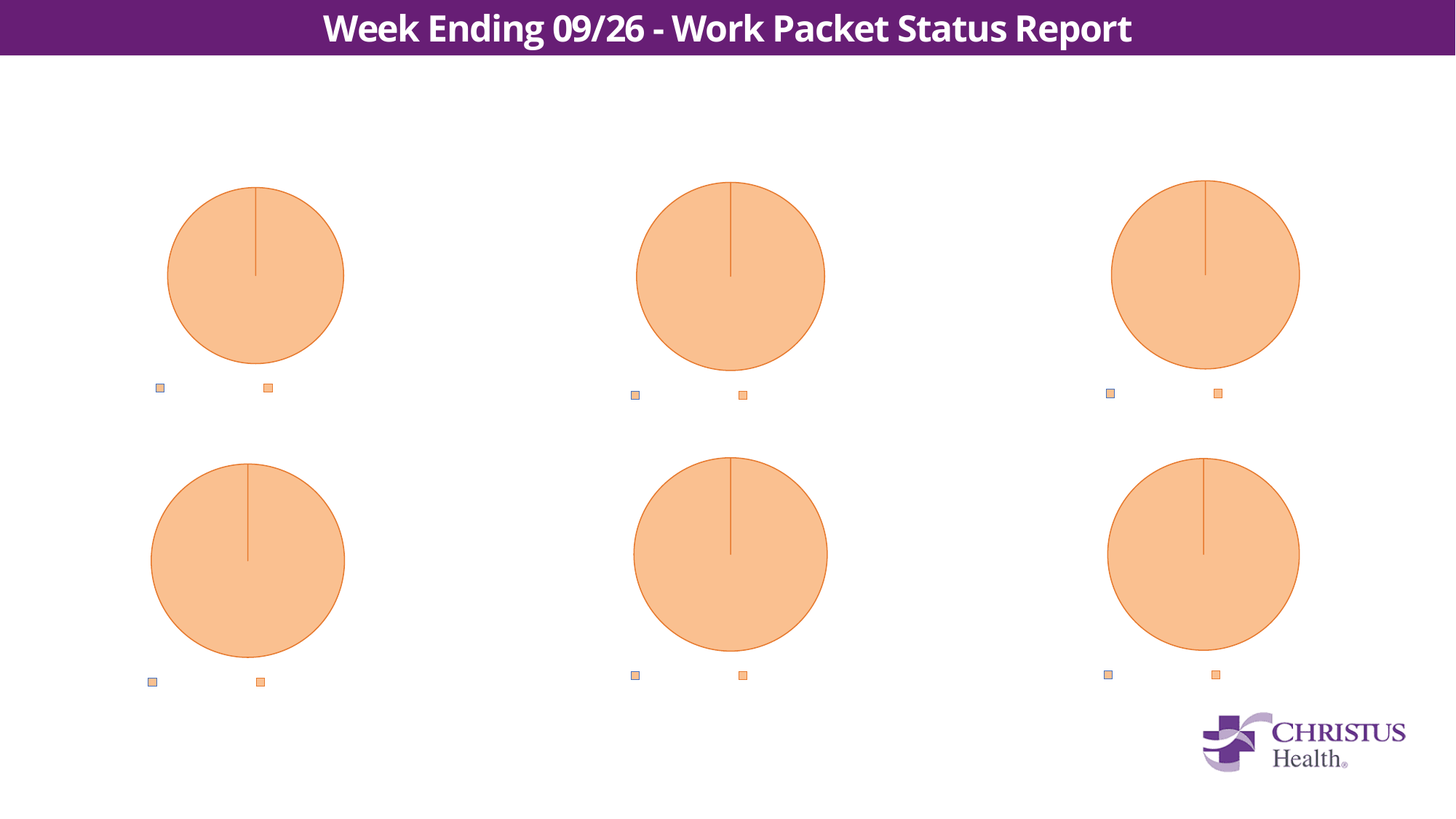

Week Ending 09/26 - Work Packet Status Report

### Chart: CareLink Utilized Hours

| Category |  |
|---|---|
| Available Hours | 0.0 |
| Utilized Hours | 25.0 |

### Chart: Bridges Utilized Hours

| Category |  |
|---|---|
| Available Hours | 0.0 |
| Utilized Hours | 80.0 |

### Chart: SER Utilized Hours

| Category |  |
|---|---|
| Available Hours | 0.0 |
| Utilized Hours | 80.0 |

### Chart: Cogito Utilized Hours

| Category |  |
|---|---|
| Available Hours | 0.0 |
| Utilized Hours | 120.0 |

### Chart: MyChart Utilized Hours

| Category |  |
|---|---|
| Available Hours | 0.0 |
| Utilized Hours | 80.0 |

### Chart: Clarity Utilized Hours

| Category |  |
|---|---|
| Available Hours | 0.0 |
| Utilized Hours | 120.0 |